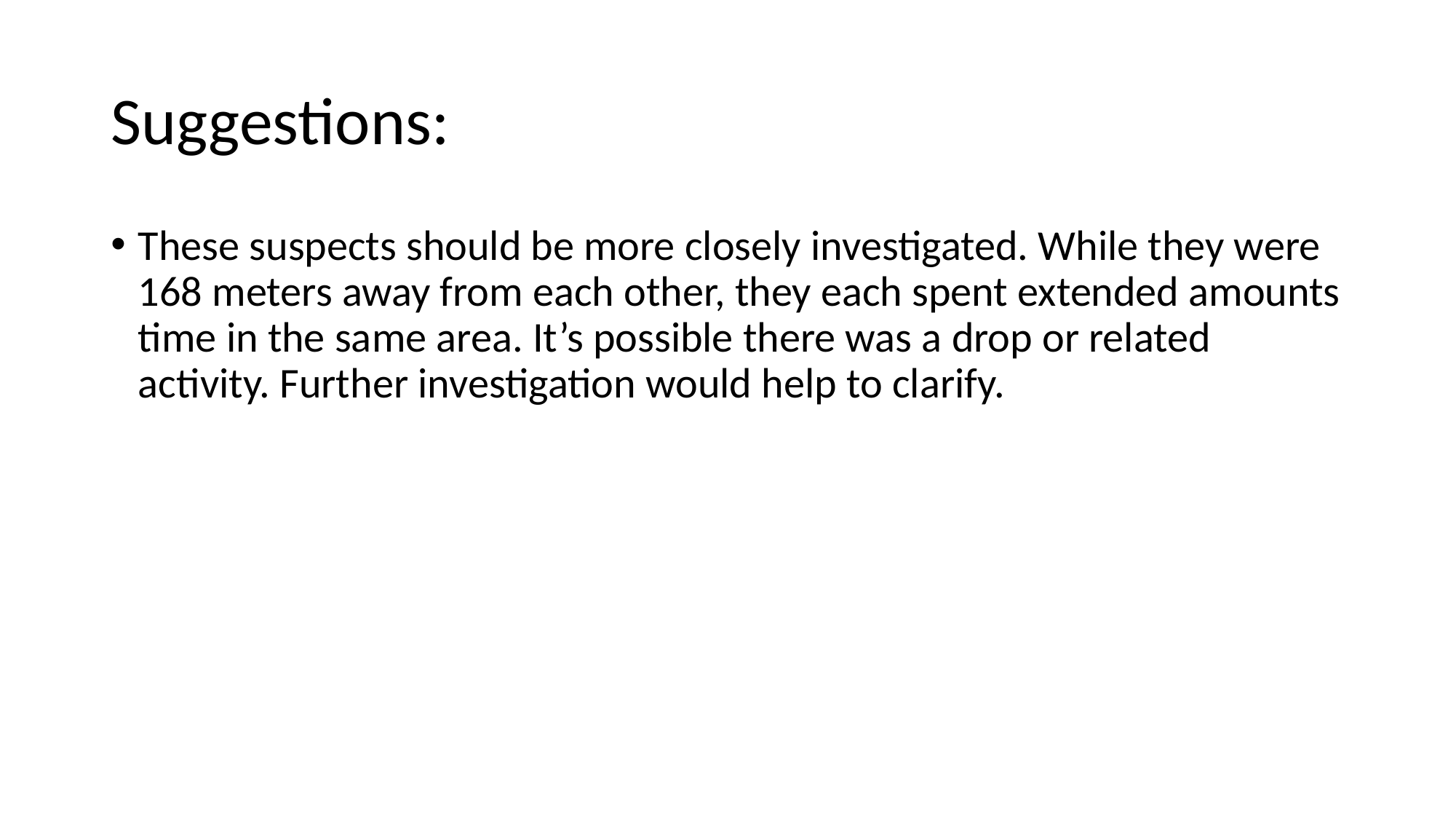

# Suggestions:
These suspects should be more closely investigated. While they were 168 meters away from each other, they each spent extended amounts time in the same area. It’s possible there was a drop or related activity. Further investigation would help to clarify.